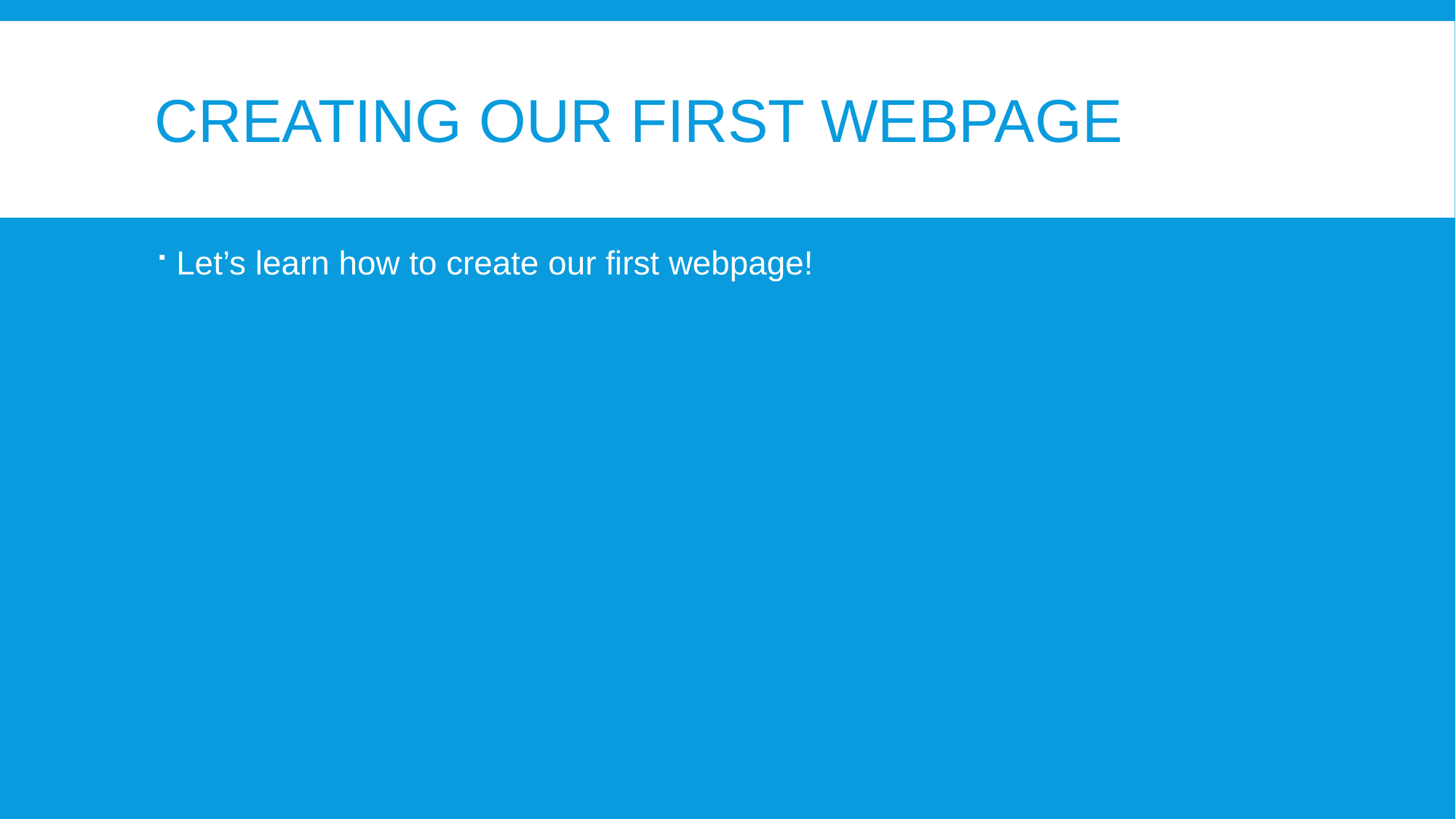

# Creating our first webpage
Let’s learn how to create our first webpage!